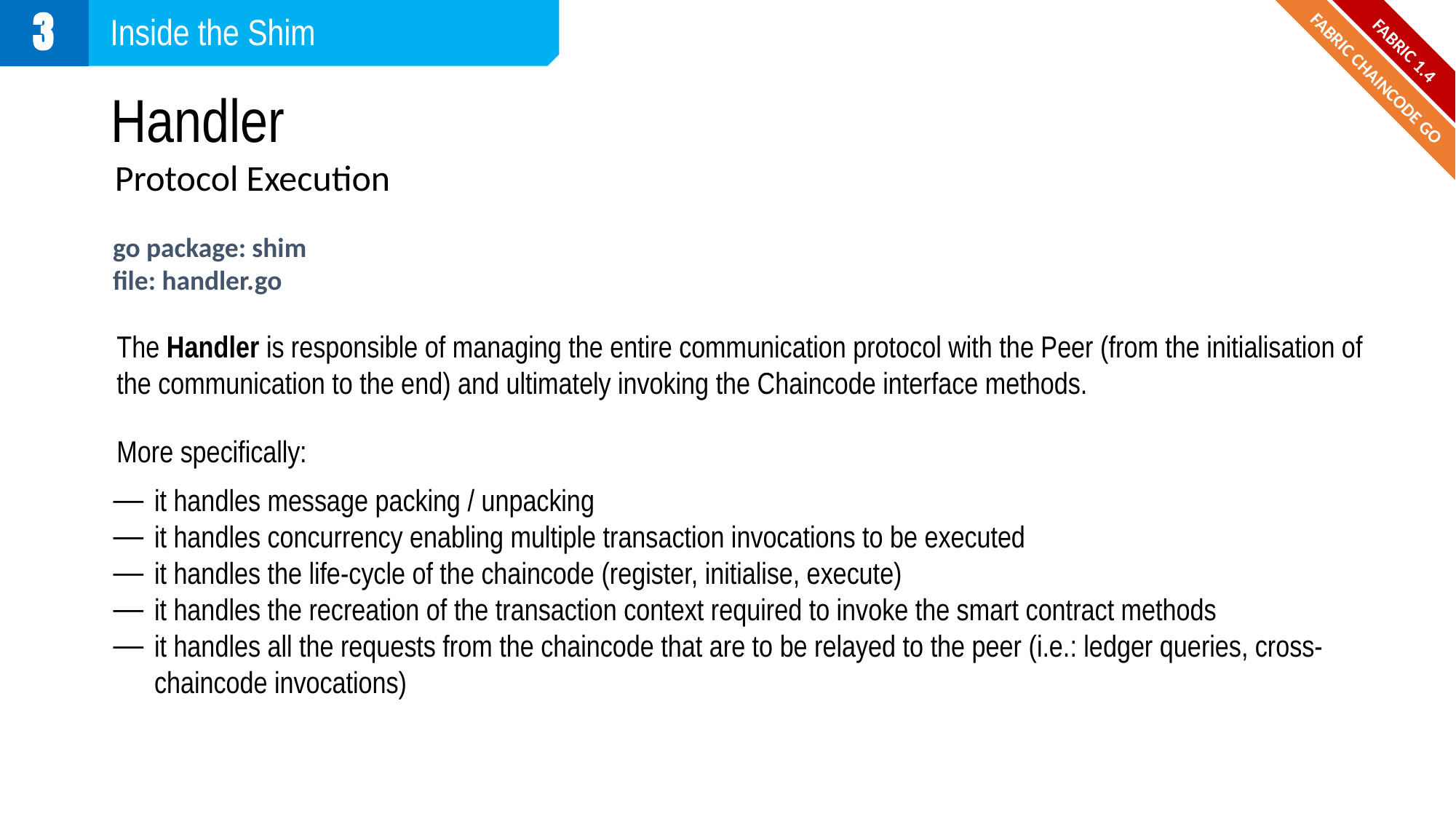

3
Inside the Shim
FABRIC 1.4
# Handler
FABRIC CHAINCODE GO
Protocol Execution
go package: shim
file: handler.go
The Handler is responsible of managing the entire communication protocol with the Peer (from the initialisation of the communication to the end) and ultimately invoking the Chaincode interface methods.
More specifically:
it handles message packing / unpacking
it handles concurrency enabling multiple transaction invocations to be executed
it handles the life-cycle of the chaincode (register, initialise, execute)
it handles the recreation of the transaction context required to invoke the smart contract methods
it handles all the requests from the chaincode that are to be relayed to the peer (i.e.: ledger queries, cross-chaincode invocations)